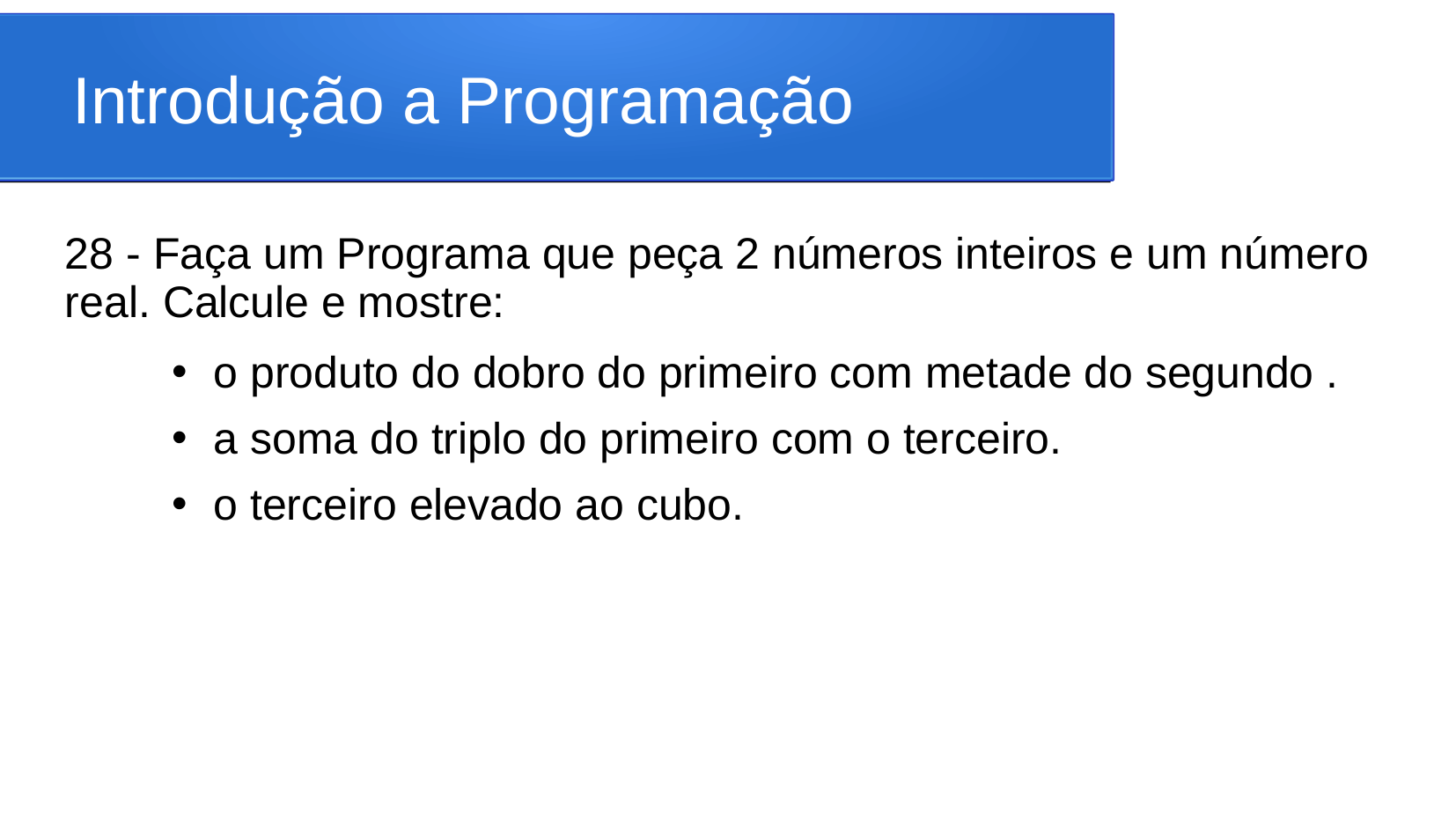

# Introdução a Programação
28 - Faça um Programa que peça 2 números inteiros e um número real. Calcule e mostre:
o produto do dobro do primeiro com metade do segundo .
a soma do triplo do primeiro com o terceiro.
o terceiro elevado ao cubo.